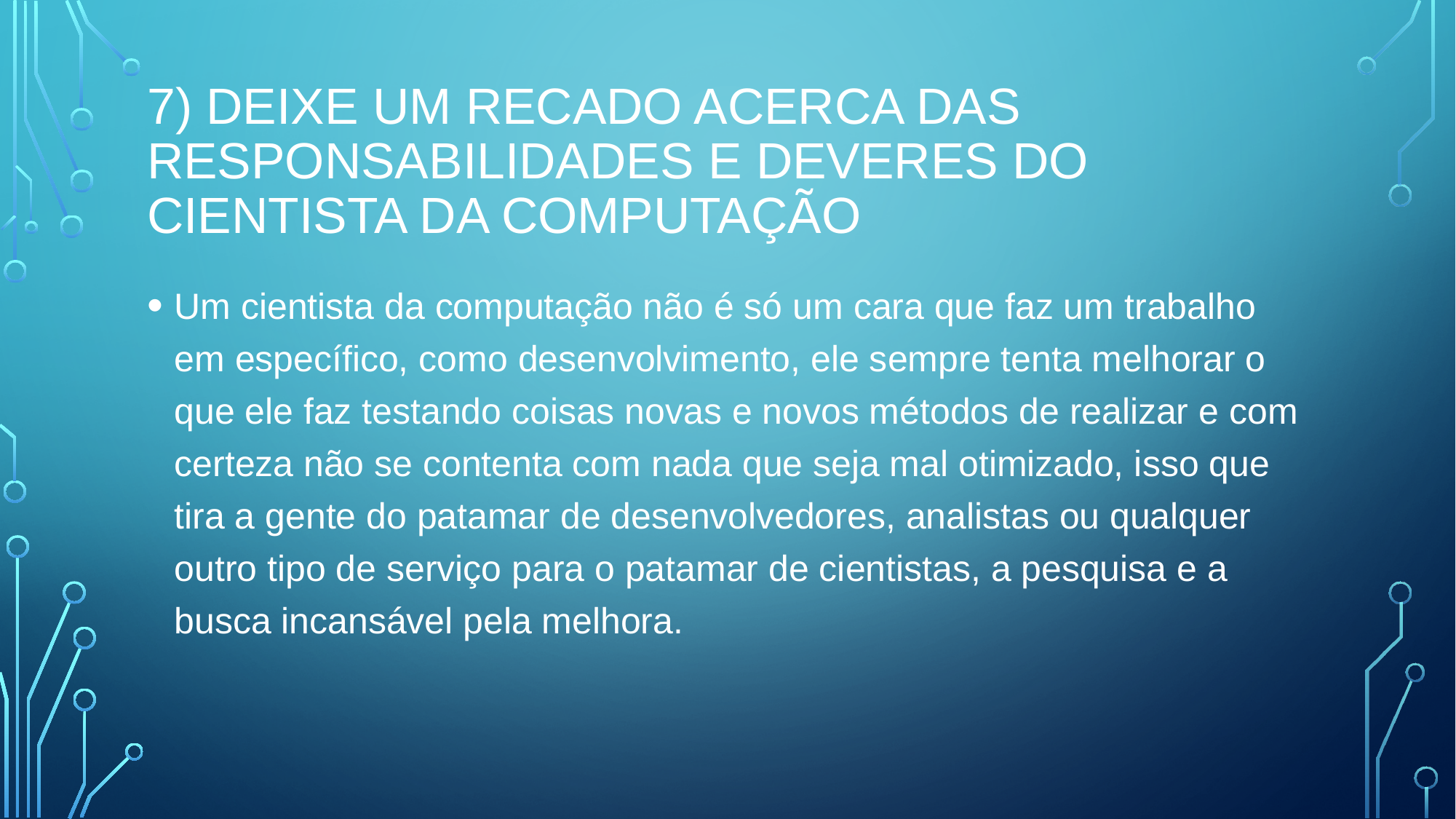

# 7) Deixe um recado acerca das responsabilidades e deveres do cientista da computação
Um cientista da computação não é só um cara que faz um trabalho em específico, como desenvolvimento, ele sempre tenta melhorar o que ele faz testando coisas novas e novos métodos de realizar e com certeza não se contenta com nada que seja mal otimizado, isso que tira a gente do patamar de desenvolvedores, analistas ou qualquer outro tipo de serviço para o patamar de cientistas, a pesquisa e a busca incansável pela melhora.